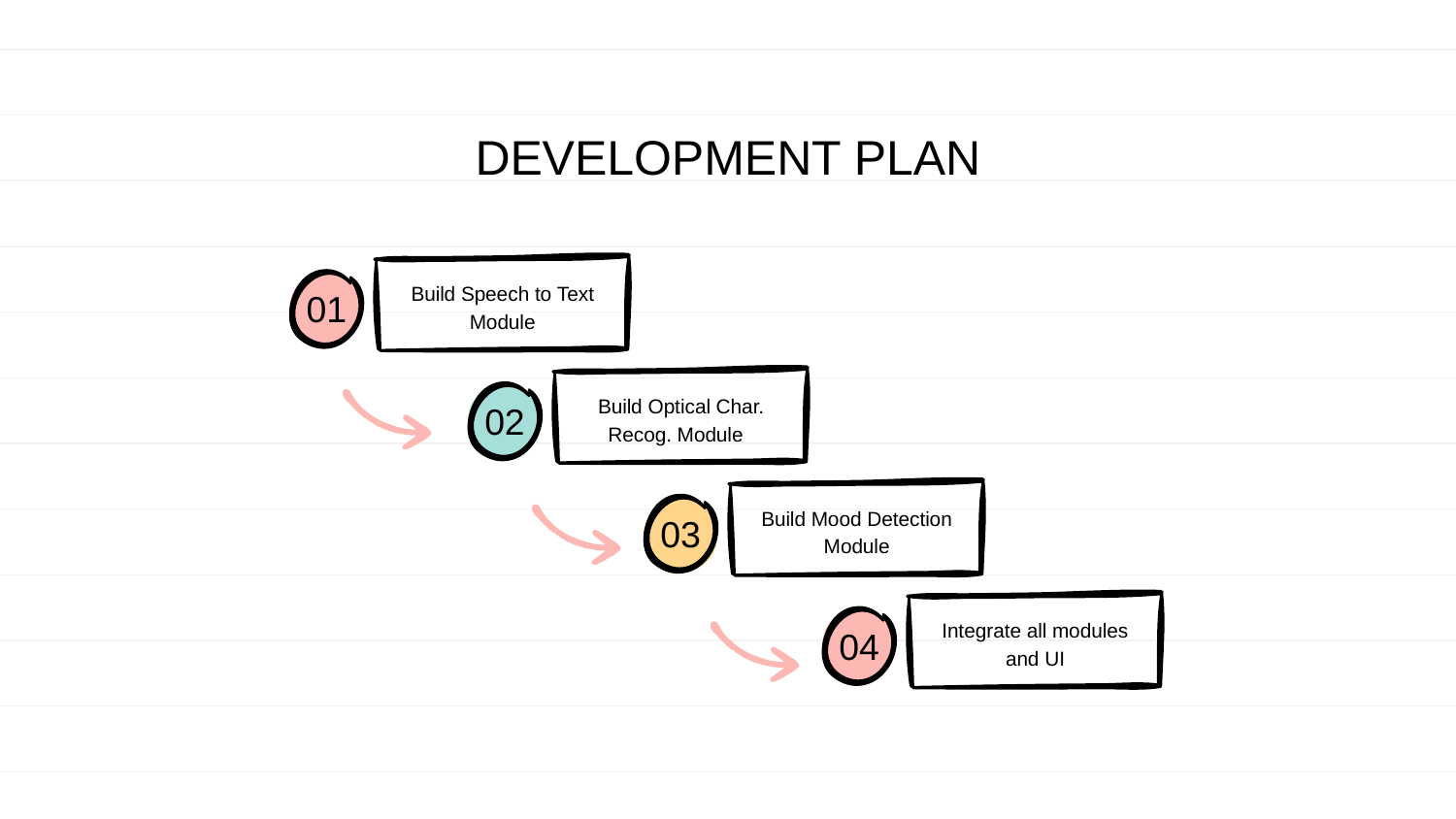

# DEVELOPMENT PLAN

Build Speech to Text Module
01

Build Optical Char. Recog. Module
02

Build Mood Detection Module
03

Integrate all modules and UI
04